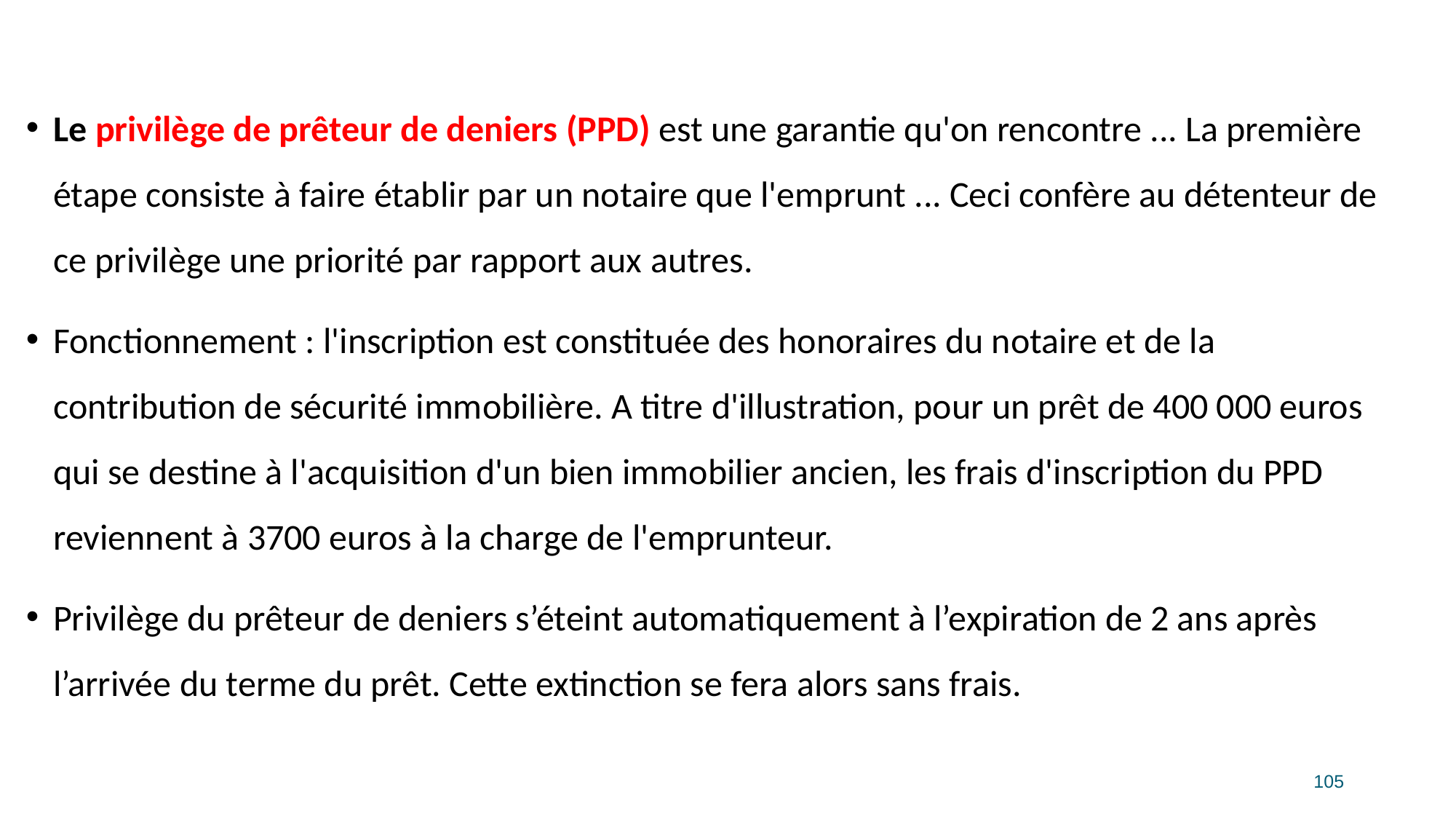

Le privilège de prêteur de deniers (PPD) est une garantie qu'on rencontre ... La première étape consiste à faire établir par un notaire que l'emprunt ... Ceci confère au détenteur de ce privilège une priorité par rapport aux autres.
Fonctionnement : l'inscription est constituée des honoraires du notaire et de la contribution de sécurité immobilière. A titre d'illustration, pour un prêt de 400 000 euros qui se destine à l'acquisition d'un bien immobilier ancien, les frais d'inscription du PPD reviennent à 3700 euros à la charge de l'emprunteur.
Privilège du prêteur de deniers s’éteint automatiquement à l’expiration de 2 ans après l’arrivée du terme du prêt. Cette extinction se fera alors sans frais.

105